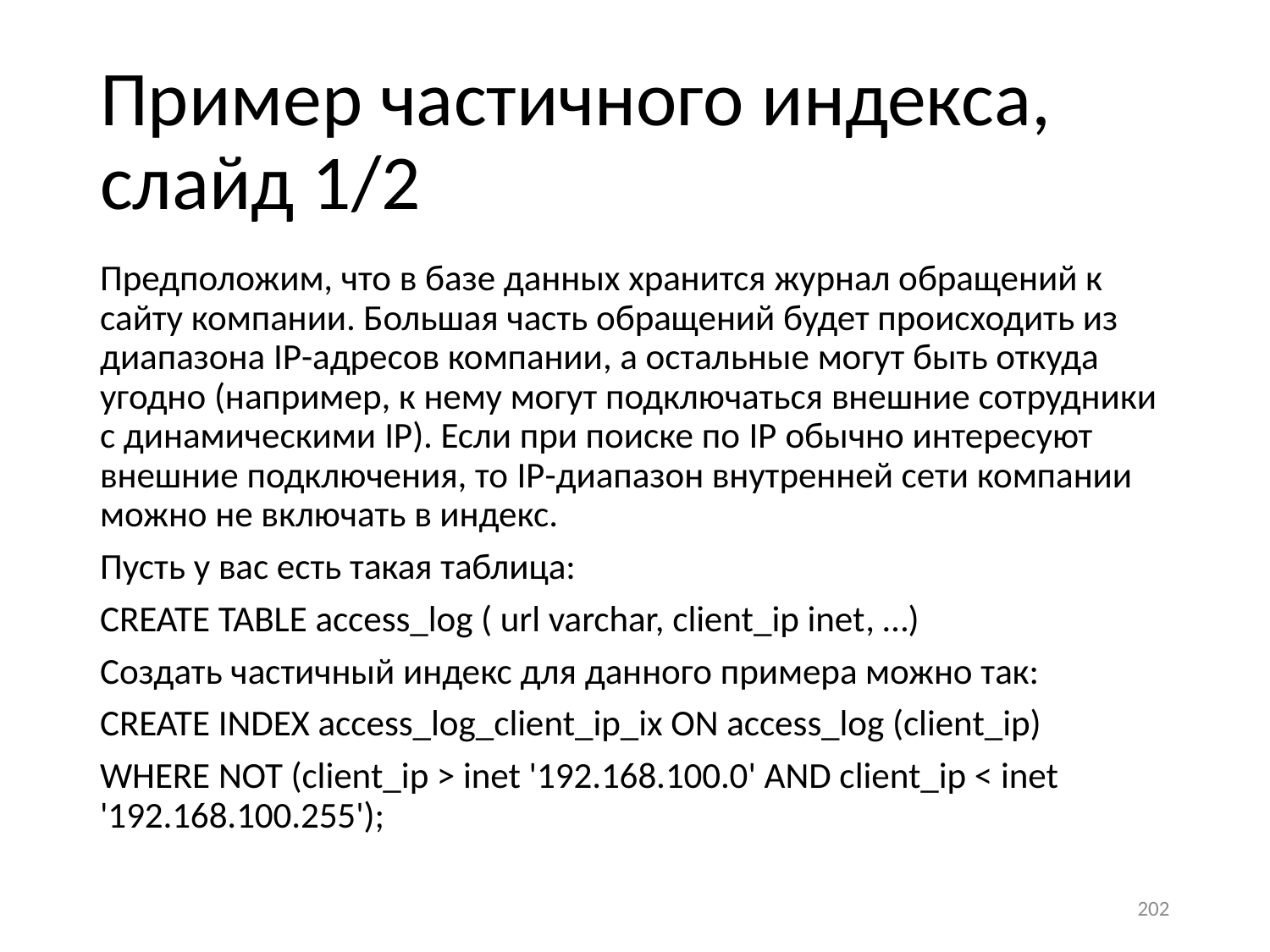

# Пример частичного индекса, слайд 1/2
Предположим, что в базе данных хранится журнал обращений к сайту компании. Большая часть обращений будет происходить из диапазона IP-адресов компании, а остальные могут быть откуда угодно (например, к нему могут подключаться внешние сотрудники с динамическими IP). Если при поиске по IP обычно интересуют внешние подключения, то IP-диапазон внутренней сети компании можно не включать в индекс.
Пусть у вас есть такая таблица:
CREATE TABLE access_log ( url varchar, client_ip inet, …)
Создать частичный индекс для данного примера можно так:
CREATE INDEX access_log_client_ip_ix ON access_log (client_ip)
WHERE NOT (client_ip > inet '192.168.100.0' AND client_ip < inet '192.168.100.255');
202